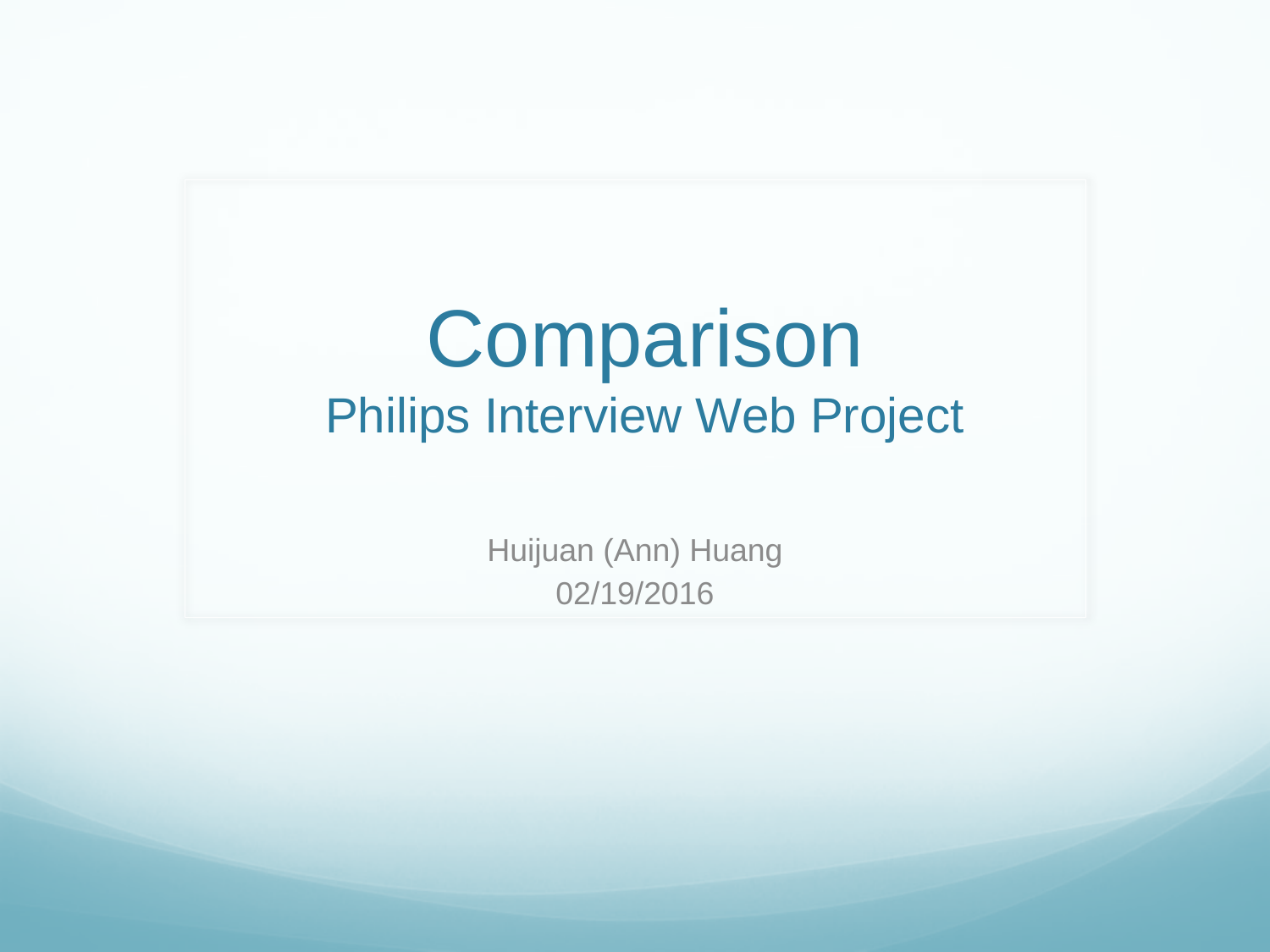

# Comparison Philips Interview Web Project
Huijuan (Ann) Huang
02/19/2016